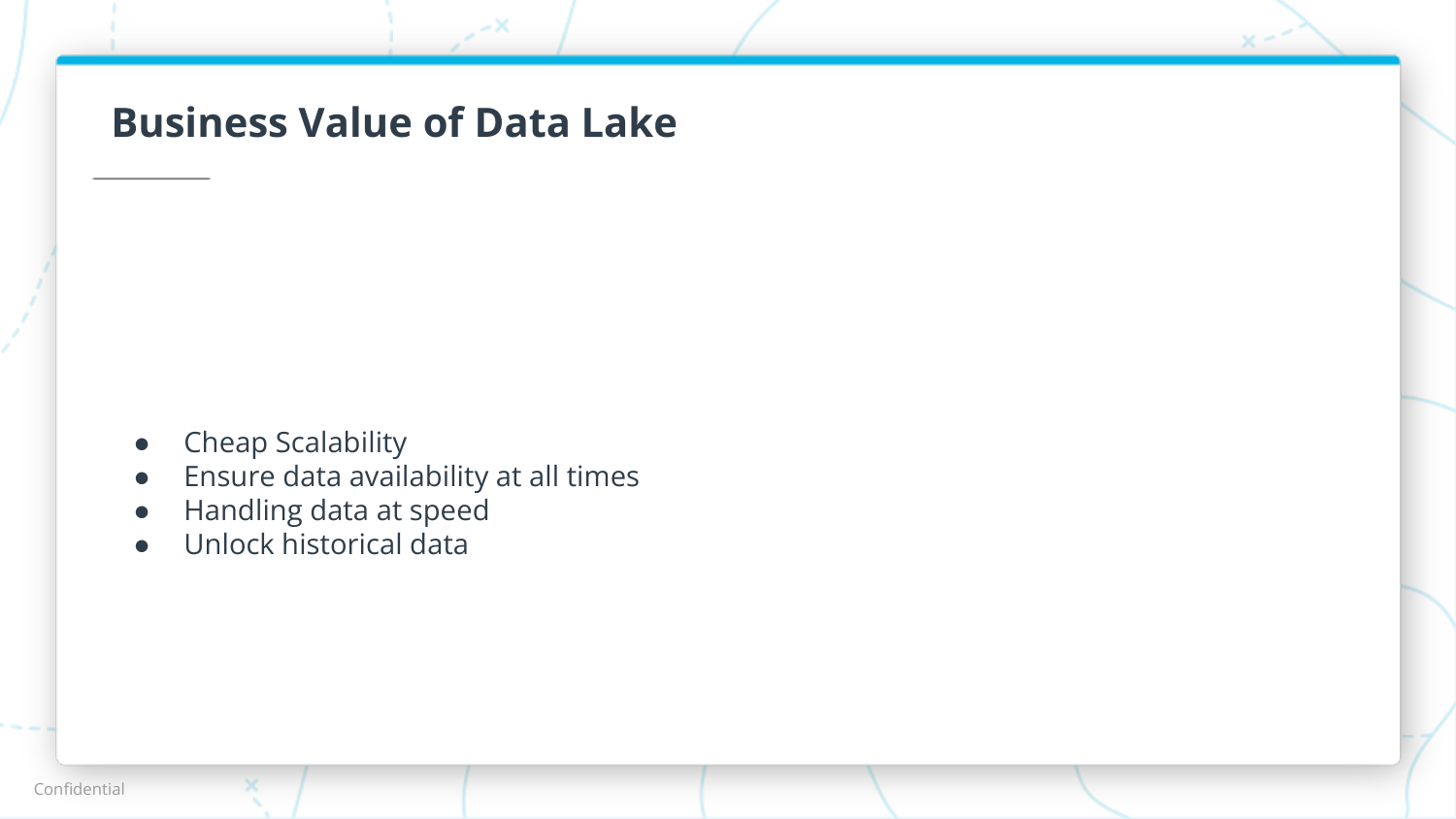

# Business Value of Data Lake

Cheap Scalability
Ensure data availability at all times
Handling data at speed
Unlock historical data